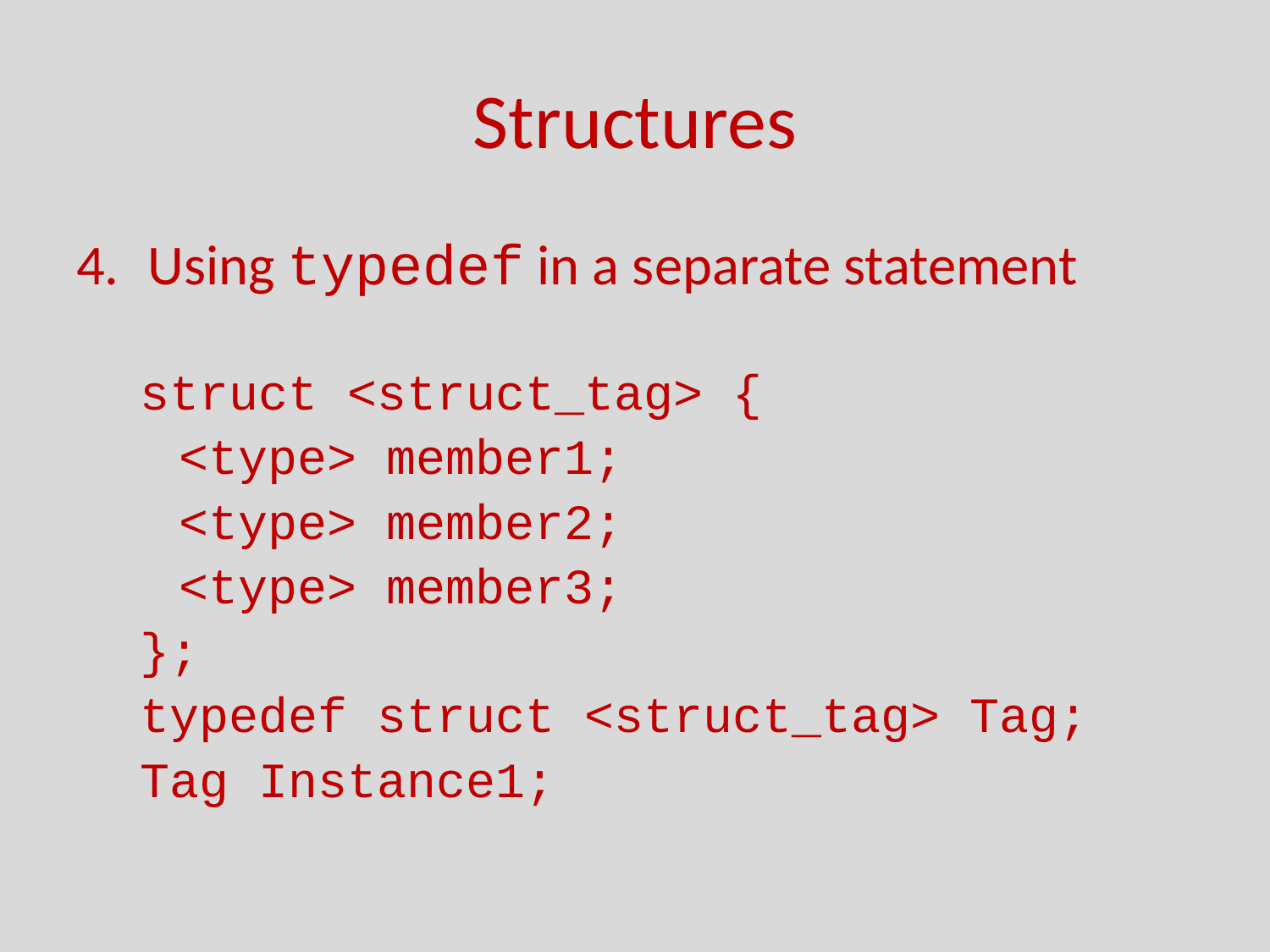

# Structures
Using typedef in a separate statement
struct <struct_tag> {
	<type> member1;
	<type> member2;
	<type> member3;
};
typedef struct <struct_tag> Tag;
Tag Instance1;